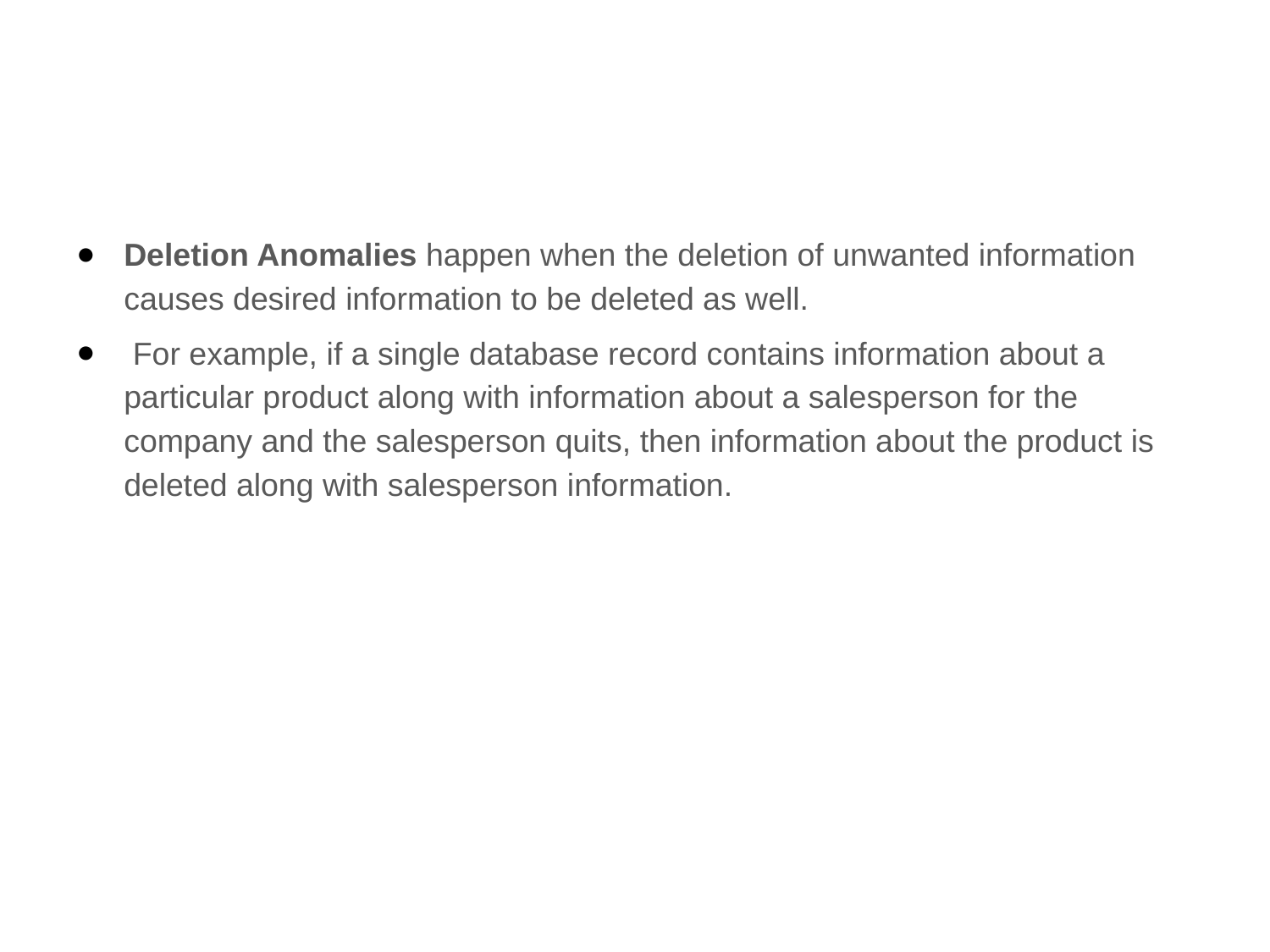

#
Deletion Anomalies happen when the deletion of unwanted information causes desired information to be deleted as well.
 For example, if a single database record contains information about a particular product along with information about a salesperson for the company and the salesperson quits, then information about the product is deleted along with salesperson information.